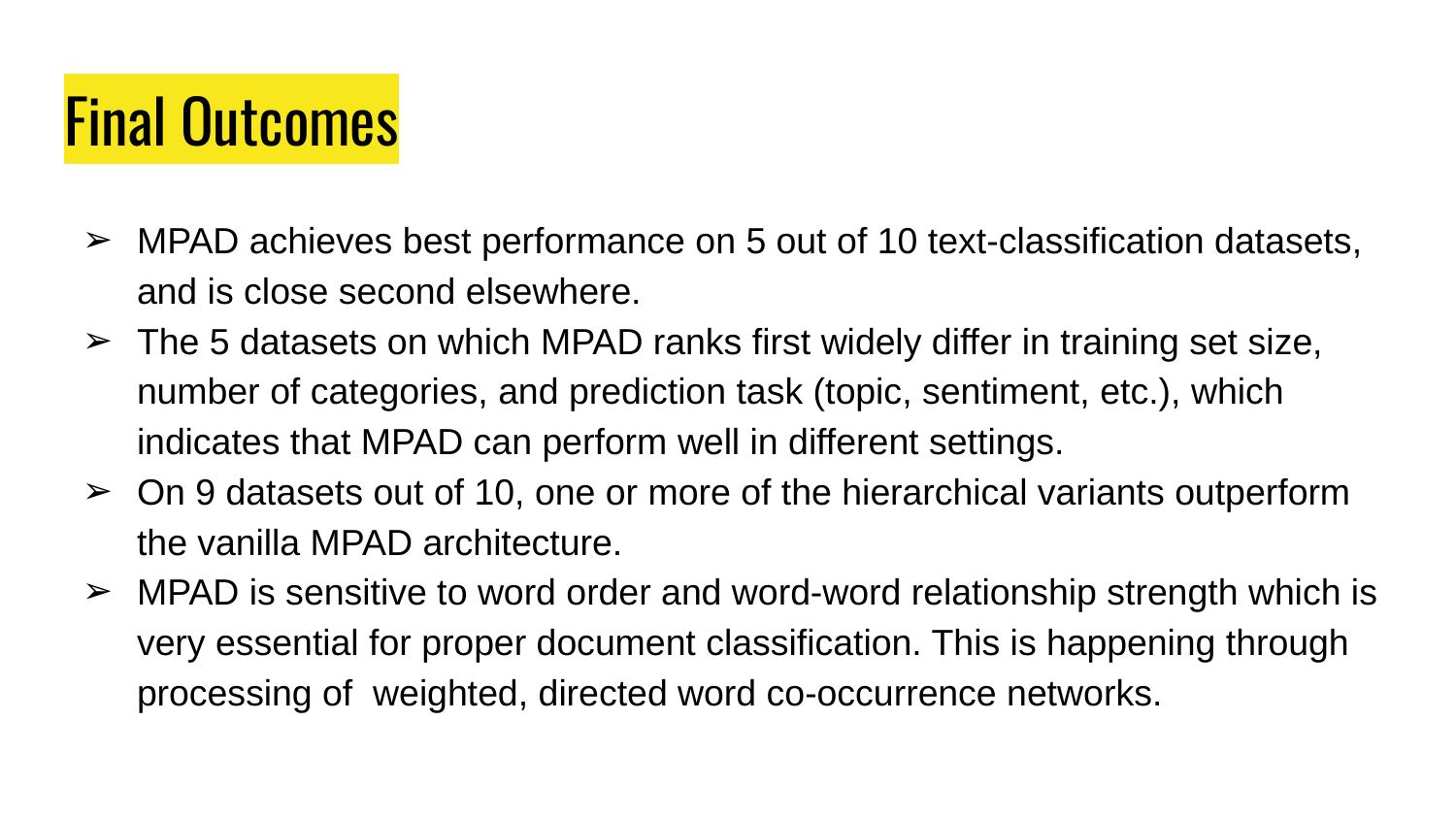

# Final Outcomes
MPAD achieves best performance on 5 out of 10 text-classification datasets, and is close second elsewhere.
The 5 datasets on which MPAD ranks first widely differ in training set size, number of categories, and prediction task (topic, sentiment, etc.), which indicates that MPAD can perform well in different settings.
On 9 datasets out of 10, one or more of the hierarchical variants outperform the vanilla MPAD architecture.
MPAD is sensitive to word order and word-word relationship strength which is very essential for proper document classification. This is happening through processing of  weighted, directed word co-occurrence networks.